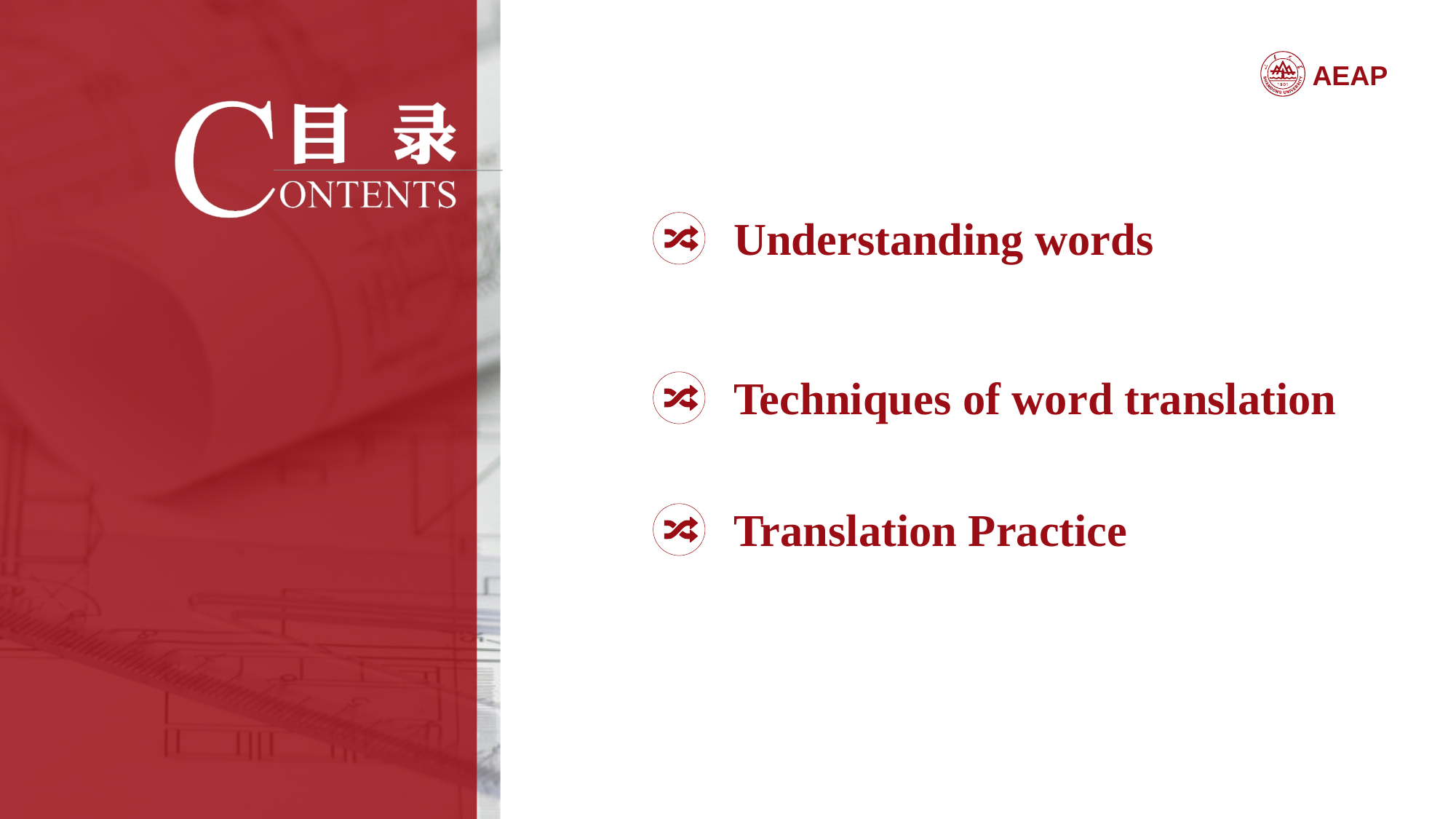

Understanding words

Techniques of word translation

Translation Practice